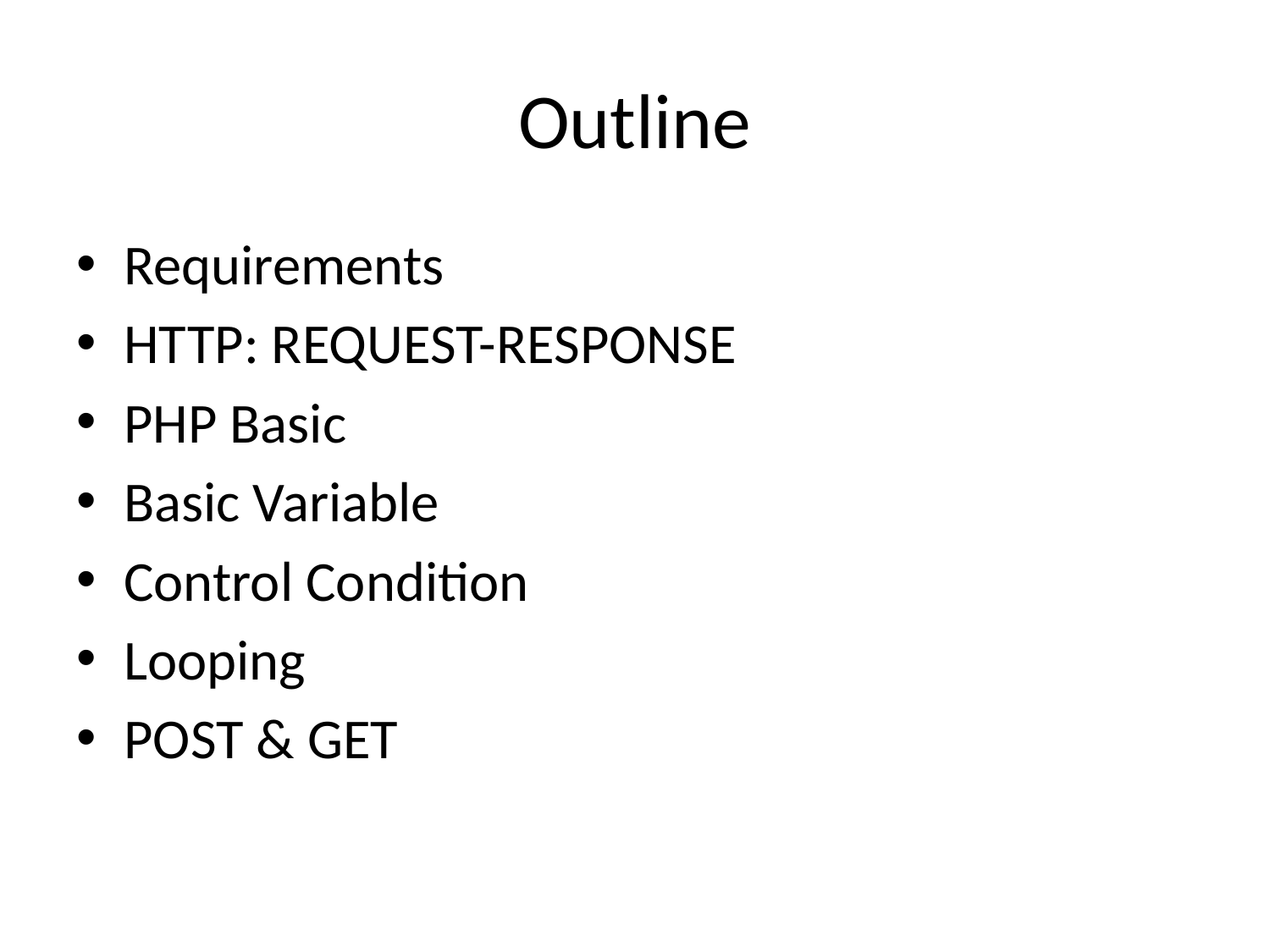

# Outline
Requirements
HTTP: REQUEST-RESPONSE
PHP Basic
Basic Variable
Control Condition
Looping
POST & GET